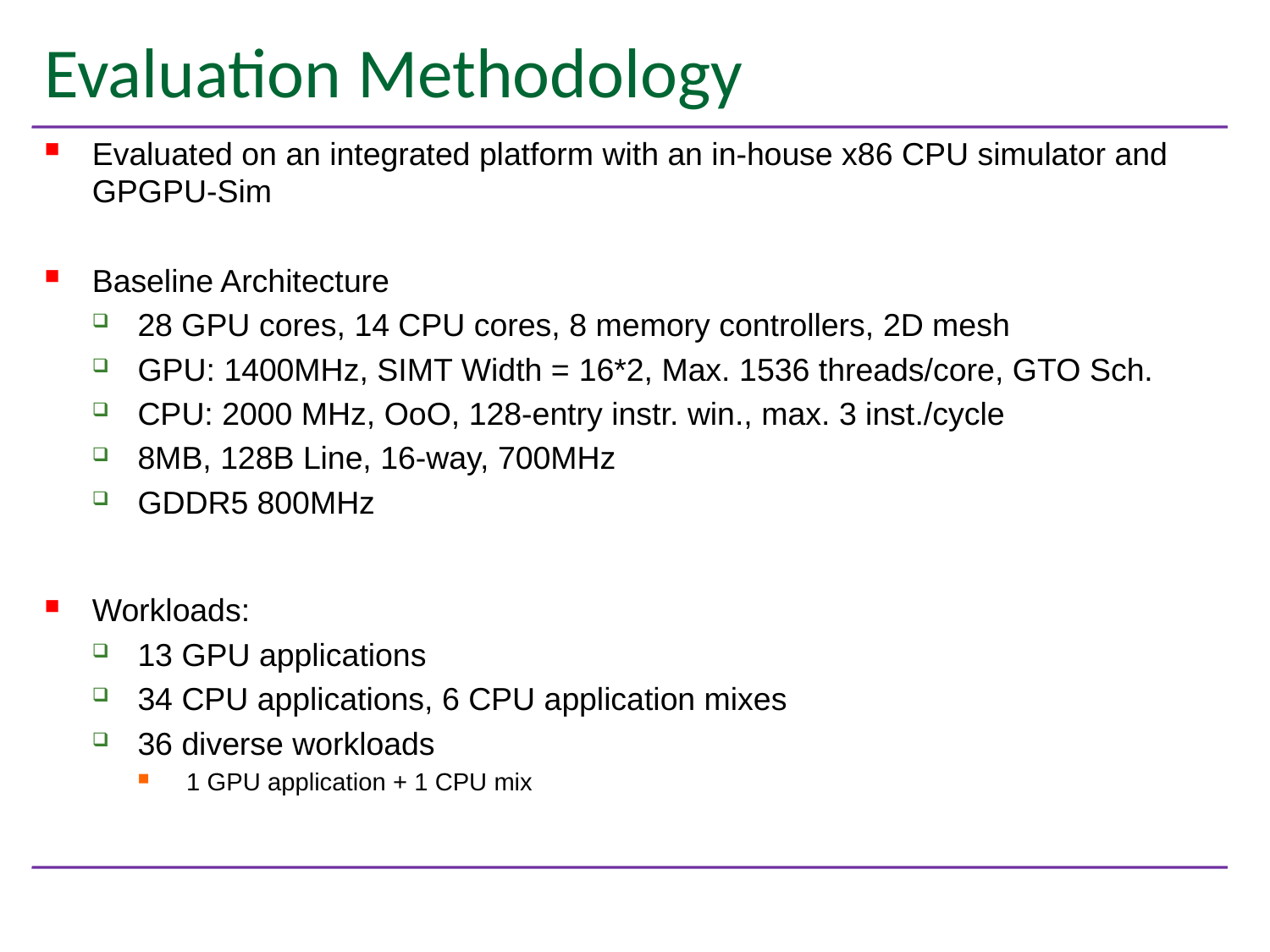

# Evaluation Methodology
Evaluated on an integrated platform with an in-house x86 CPU simulator and GPGPU-Sim

Baseline Architecture
28 GPU cores, 14 CPU cores, 8 memory controllers, 2D mesh
GPU: 1400MHz, SIMT Width = 16*2, Max. 1536 threads/core, GTO Sch.
CPU: 2000 MHz, OoO, 128-entry instr. win., max. 3 inst./cycle
8MB, 128B Line, 16-way, 700MHz
GDDR5 800MHz

Workloads:
13 GPU applications
34 CPU applications, 6 CPU application mixes
36 diverse workloads
1 GPU application + 1 CPU mix